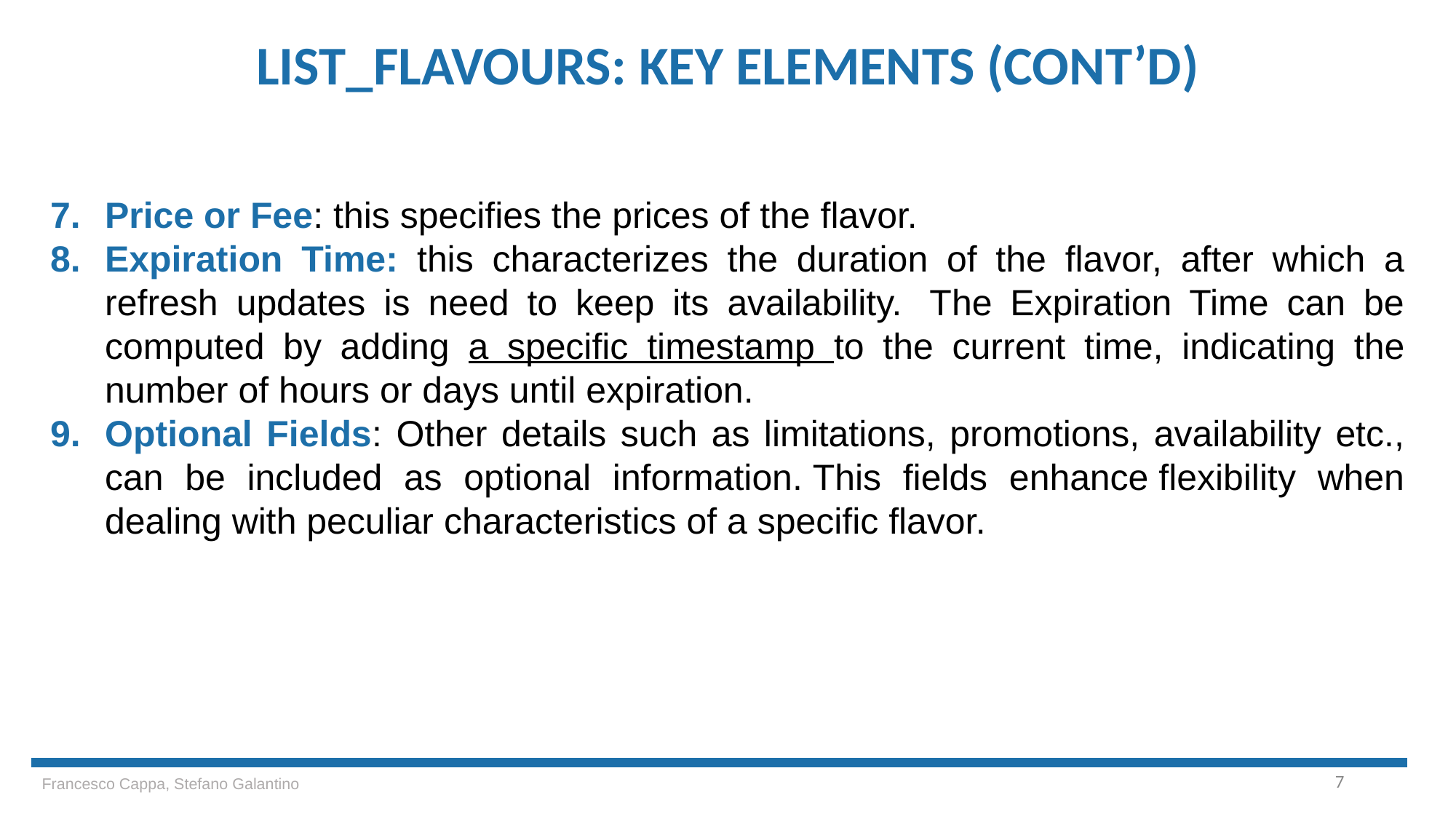

LIST_FLAVOURS: KEY ELEMENTS (CONT’D)

Price or Fee: this specifies the prices of the flavor.
Expiration Time: this characterizes the duration of the flavor, after which a refresh updates is need to keep its availability.  The Expiration Time can be computed by adding a specific timestamp to the current time, indicating the number of hours or days until expiration.
Optional Fields: Other details such as limitations, promotions, availability etc., can be included as optional information. This fields enhance flexibility when dealing with peculiar characteristics of a specific flavor.
7
Francesco Cappa, Stefano Galantino